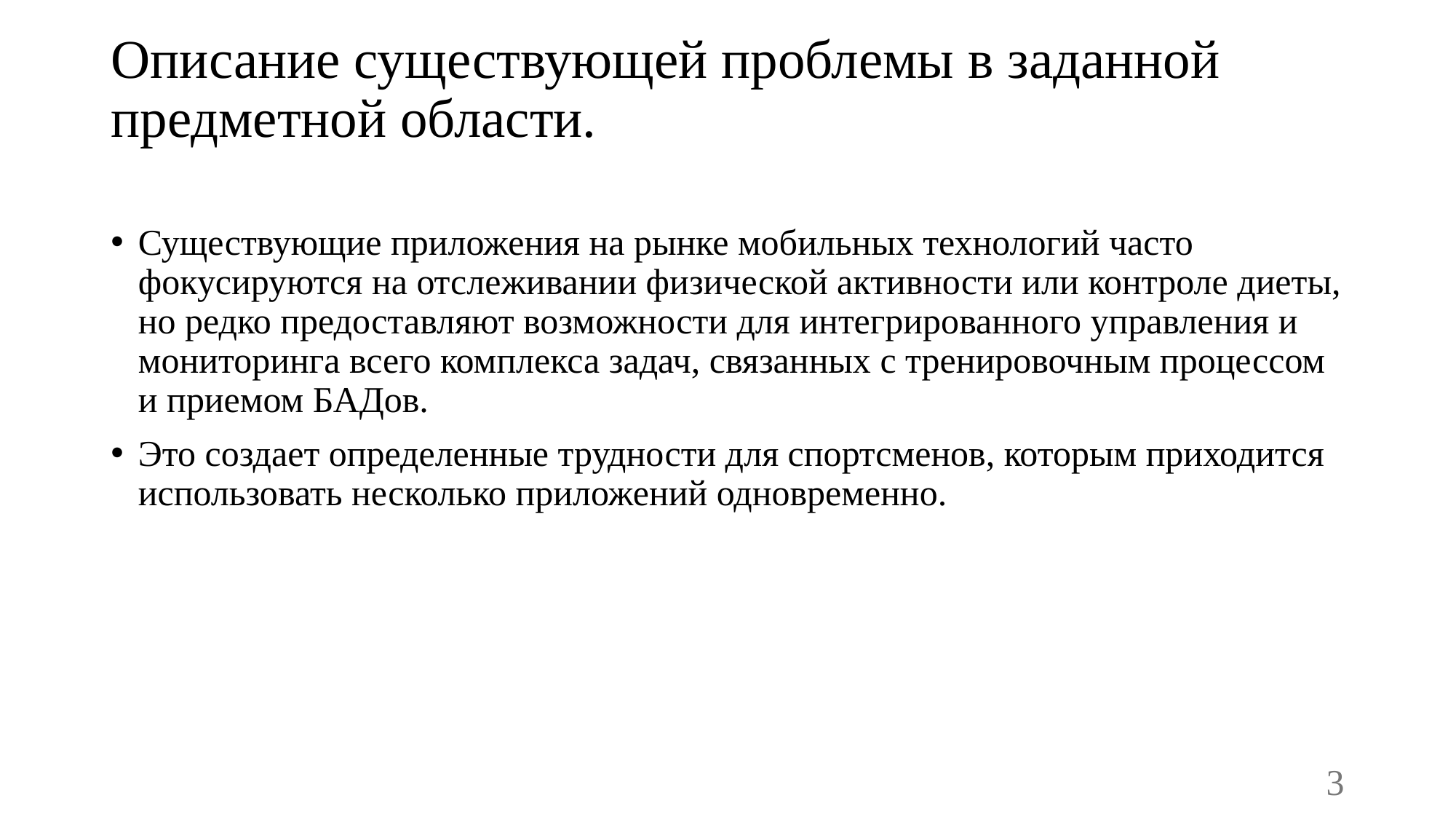

# Описание существующей проблемы в заданной предметной области.
Существующие приложения на рынке мобильных технологий часто фокусируются на отслеживании физической активности или контроле диеты, но редко предоставляют возможности для интегрированного управления и мониторинга всего комплекса задач, связанных с тренировочным процессом и приемом БАДов.
Это создает определенные трудности для спортсменов, которым приходится использовать несколько приложений одновременно.

3